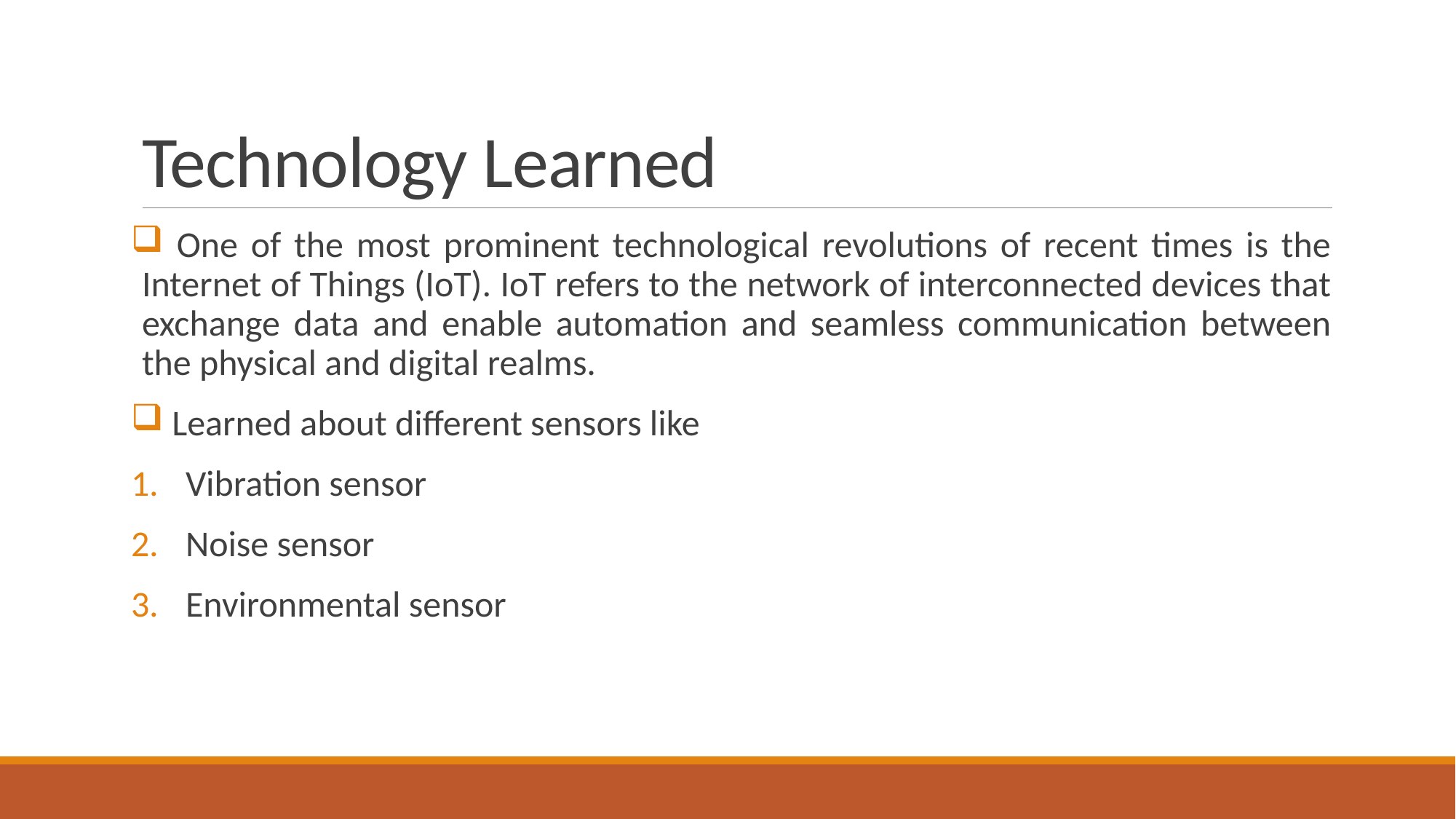

# Technology Learned
 One of the most prominent technological revolutions of recent times is the Internet of Things (IoT). IoT refers to the network of interconnected devices that exchange data and enable automation and seamless communication between the physical and digital realms.
 Learned about different sensors like
Vibration sensor
Noise sensor
Environmental sensor